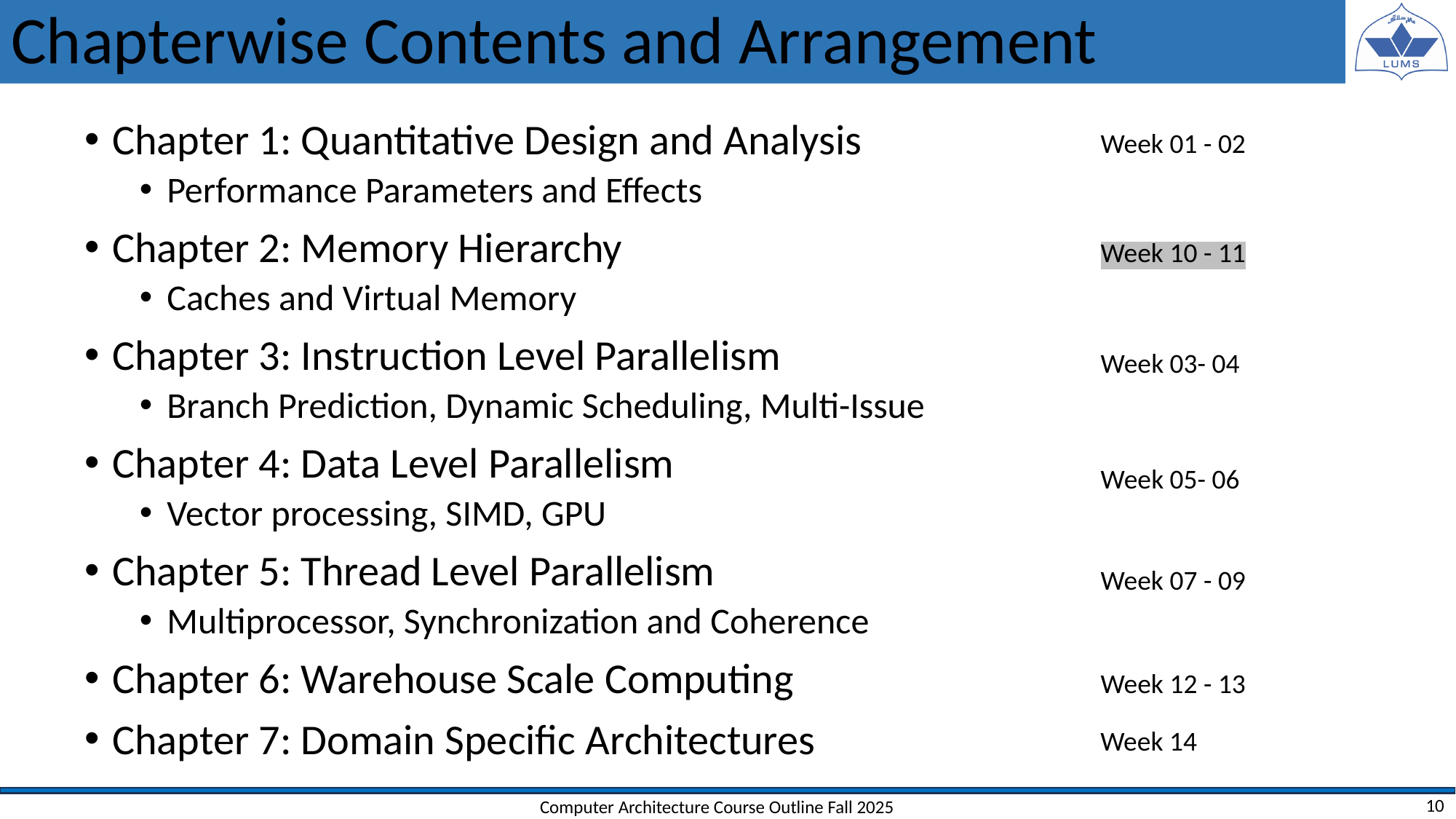

# Chapterwise Contents and Arrangement
Chapter 1: Quantitative Design and Analysis
Performance Parameters and Effects
Chapter 2: Memory Hierarchy
Caches and Virtual Memory
Chapter 3: Instruction Level Parallelism
Branch Prediction, Dynamic Scheduling, Multi-Issue
Chapter 4: Data Level Parallelism
Vector processing, SIMD, GPU
Chapter 5: Thread Level Parallelism
Multiprocessor, Synchronization and Coherence
Chapter 6: Warehouse Scale Computing
Chapter 7: Domain Specific Architectures
Week 01 - 02
Week 10 - 11
Week 03- 04
Week 05- 06
Week 07 - 09
Week 12 - 13
Week 14
Computer Architecture Course Outline Fall 2025
10